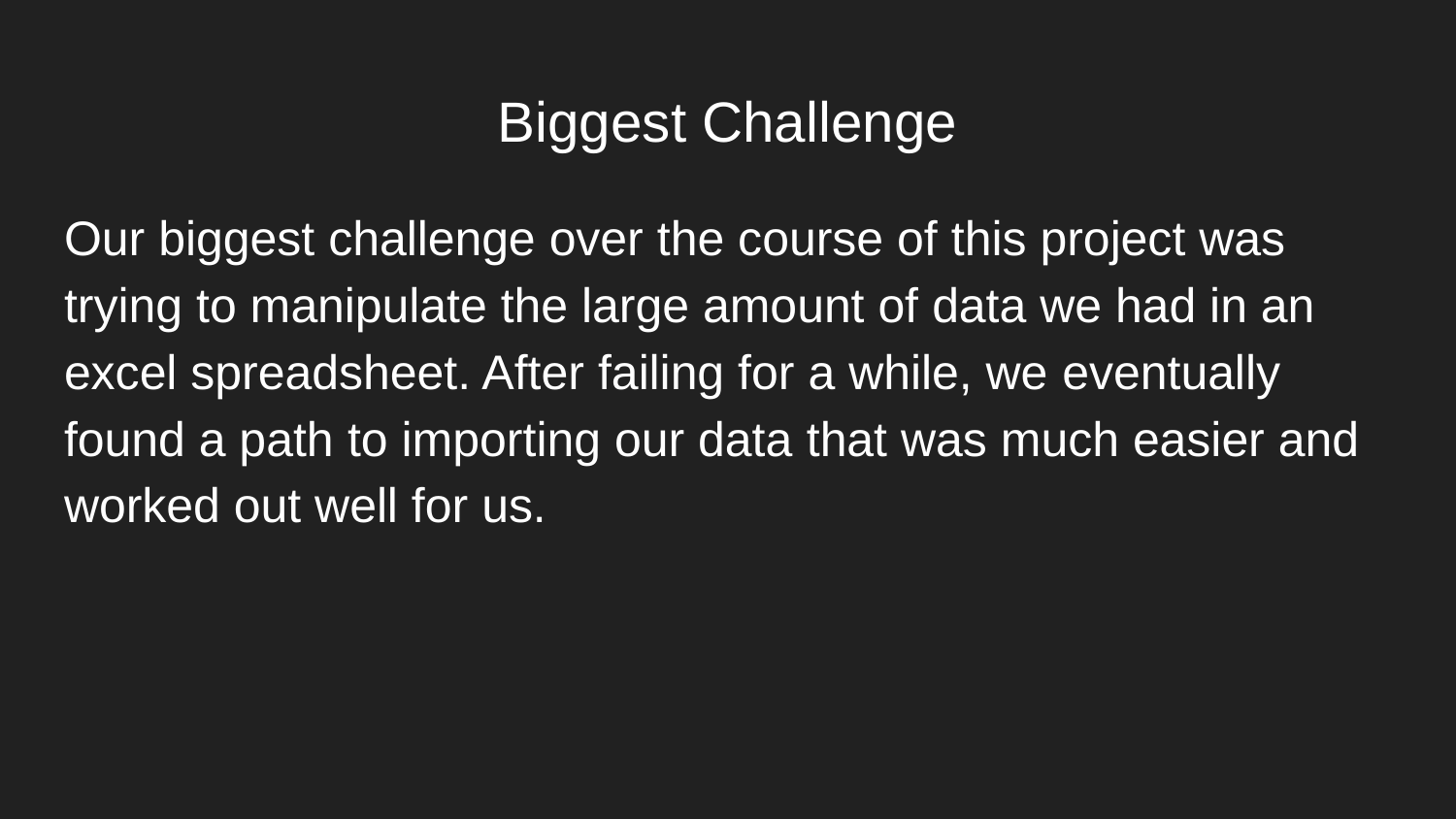

# Biggest Challenge
Our biggest challenge over the course of this project was trying to manipulate the large amount of data we had in an excel spreadsheet. After failing for a while, we eventually found a path to importing our data that was much easier and worked out well for us.